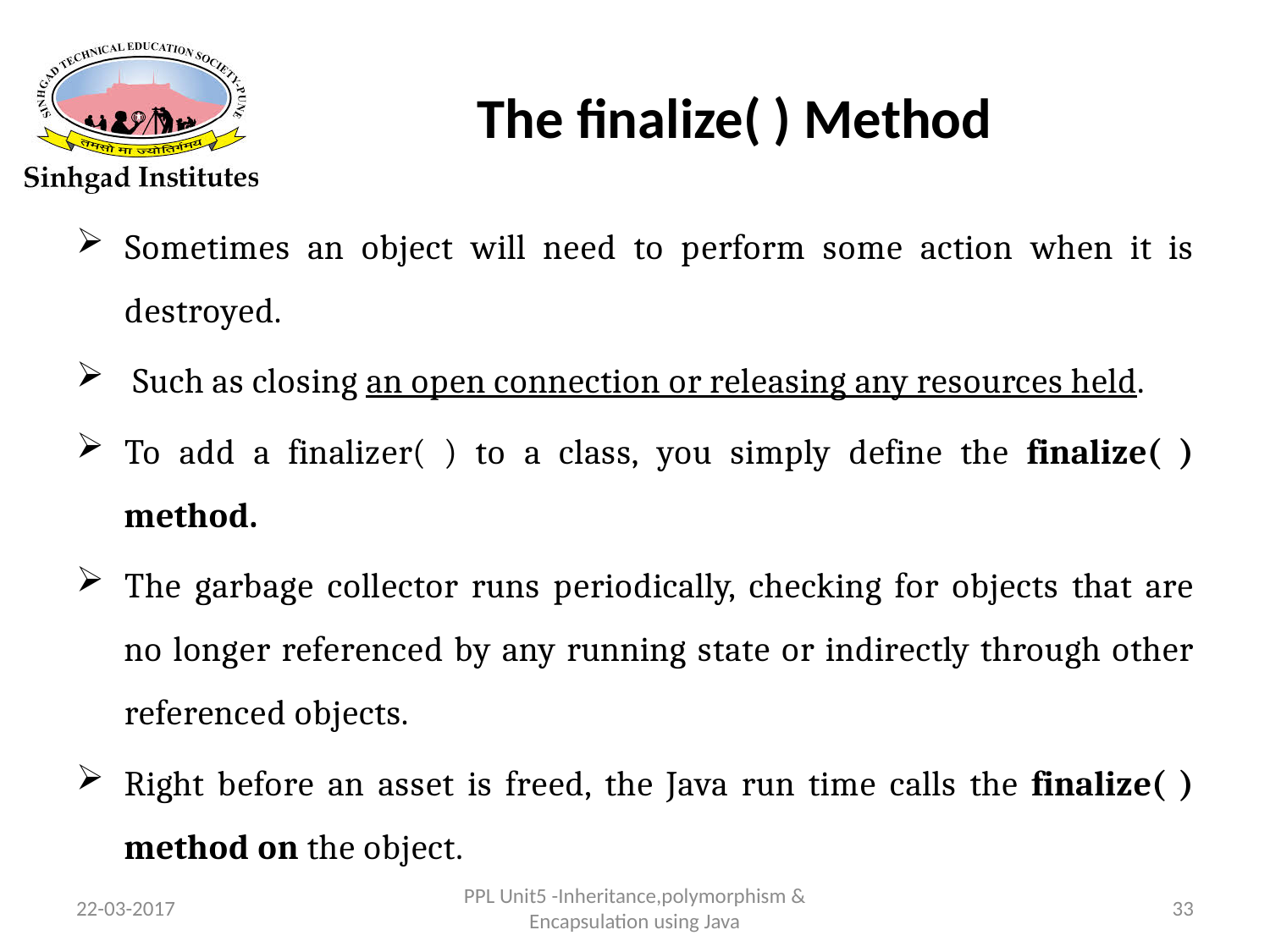

# The finalize( ) Method
Sometimes an object will need to perform some action when it is destroyed.
 Such as closing an open connection or releasing any resources held.
To add a finalizer( ) to a class, you simply define the finalize( ) method.
The garbage collector runs periodically, checking for objects that are no longer referenced by any running state or indirectly through other referenced objects.
Right before an asset is freed, the Java run time calls the finalize( ) method on the object.

22-03-2017
PPL Unit5 -Inheritance,polymorphism & Encapsulation using Java
33